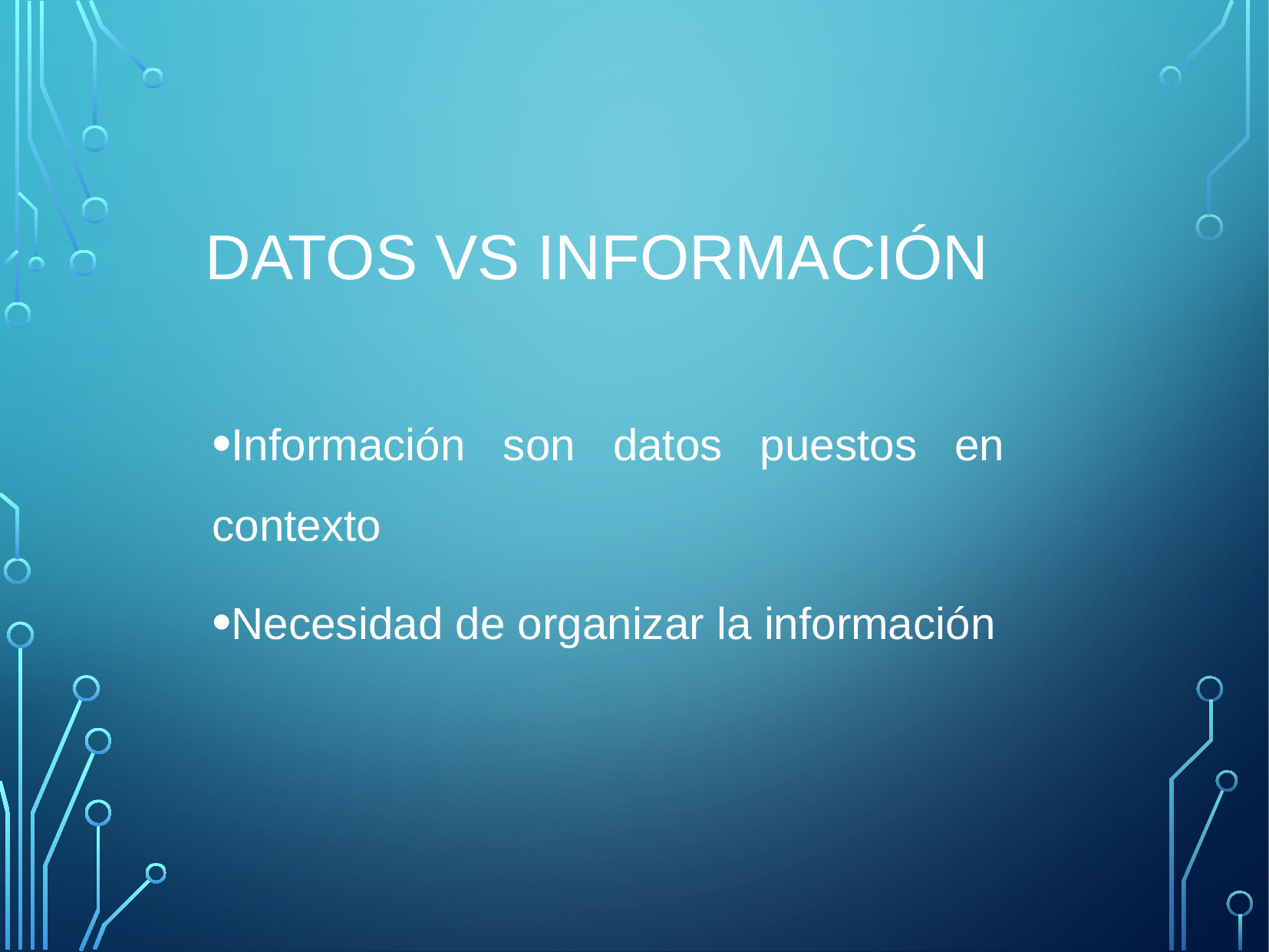

# Datos vs Información

Información son datos puestos en contexto
Necesidad de organizar la información